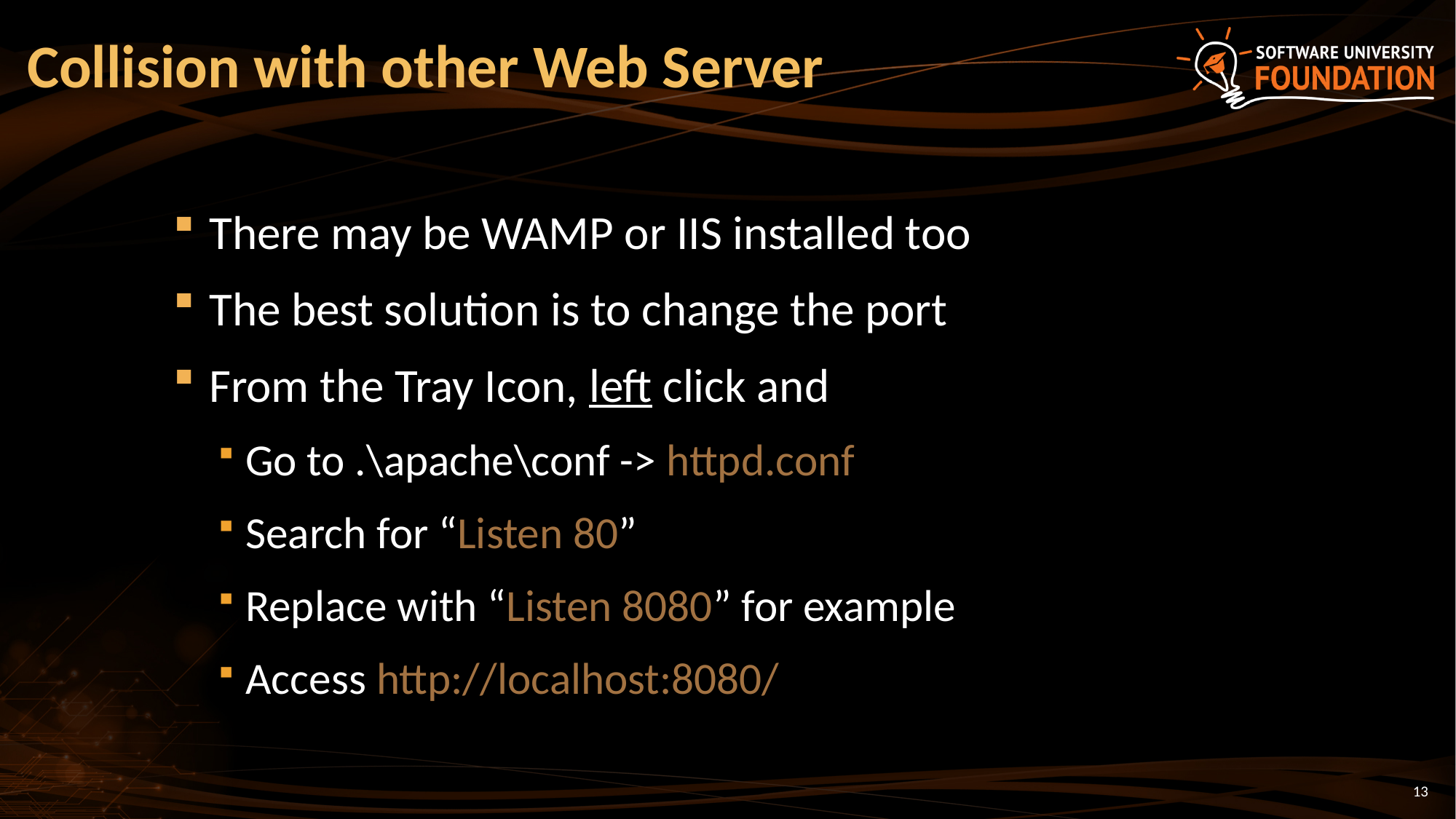

# Collision with other Web Server
There may be WAMP or IIS installed too
The best solution is to change the port
From the Tray Icon, left click and
Go to .\apache\conf -> httpd.conf
Search for “Listen 80”
Replace with “Listen 8080” for example
Access http://localhost:8080/

13